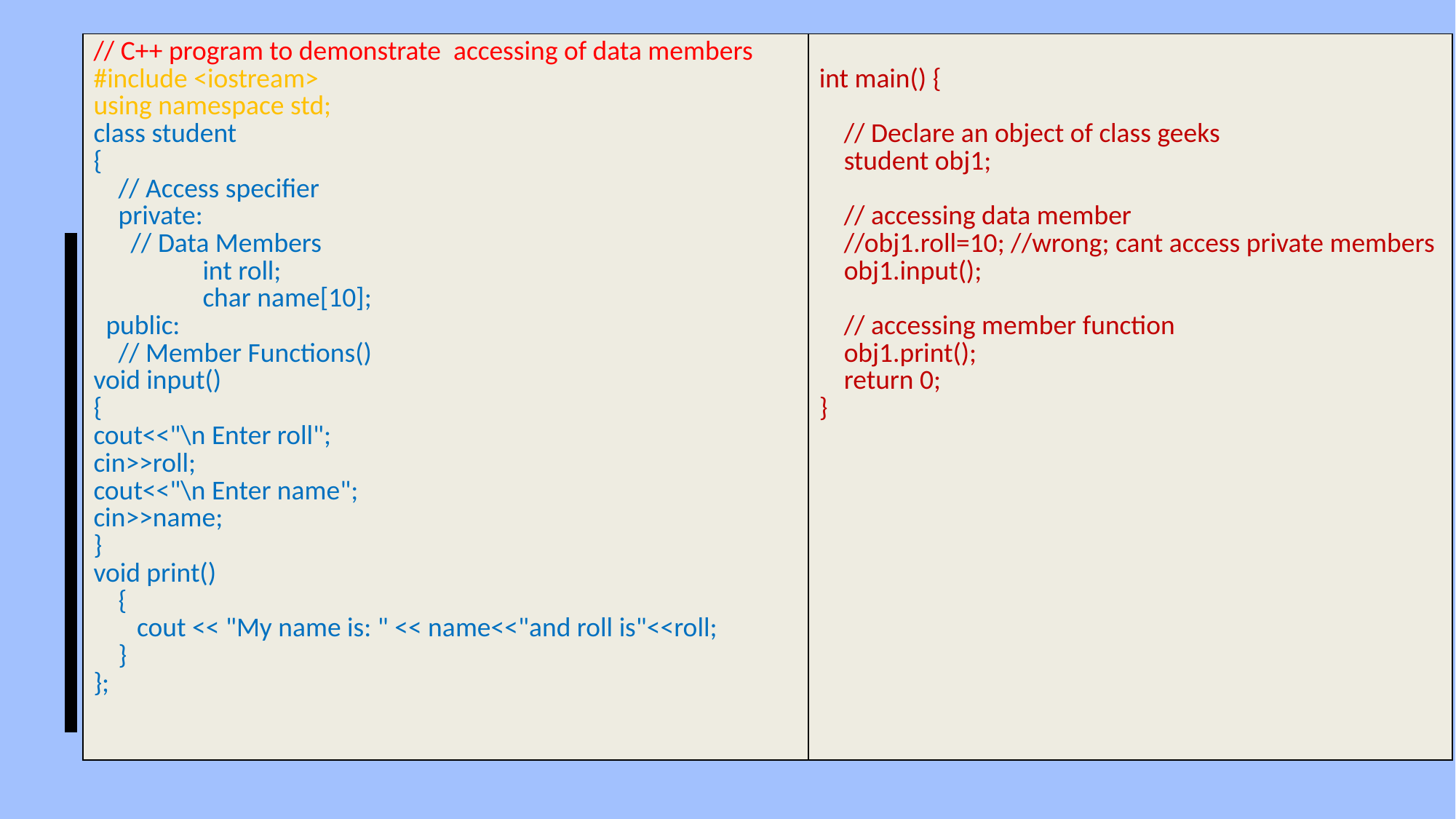

| // C++ program to demonstrate accessing of data members #include <iostream> using namespace std; class student { // Access specifier private: // Data Members int roll; char name[10]; public: // Member Functions() void input() { cout<<"\n Enter roll"; cin>>roll; cout<<"\n Enter name"; cin>>name; } void print() { cout << "My name is: " << name<<"and roll is"<<roll; } }; | int main() { // Declare an object of class geeks student obj1; // accessing data member //obj1.roll=10; //wrong; cant access private members obj1.input(); // accessing member function obj1.print(); return 0; } |
| --- | --- |